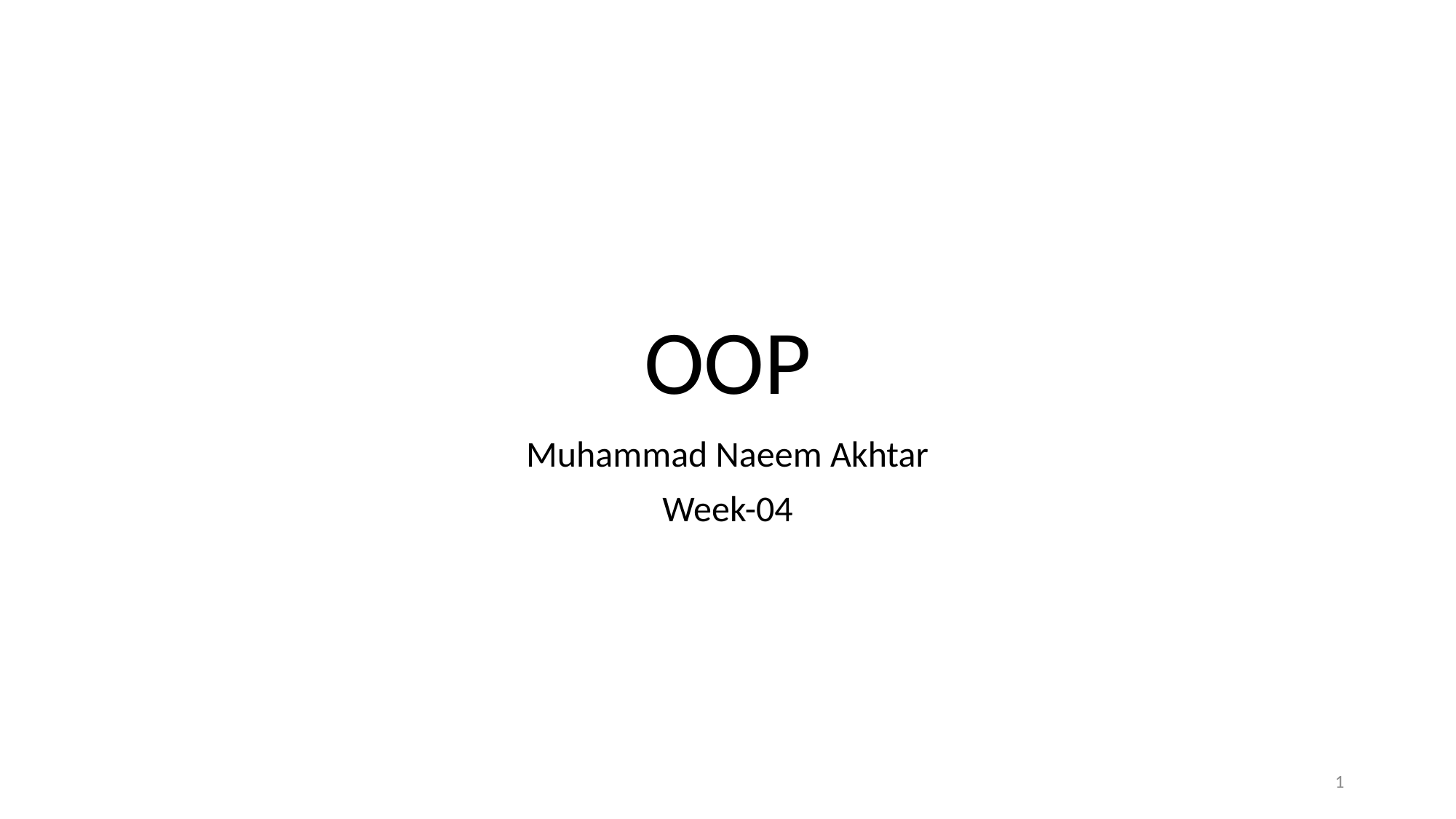

# OOP
Muhammad Naeem Akhtar
Week-04
1